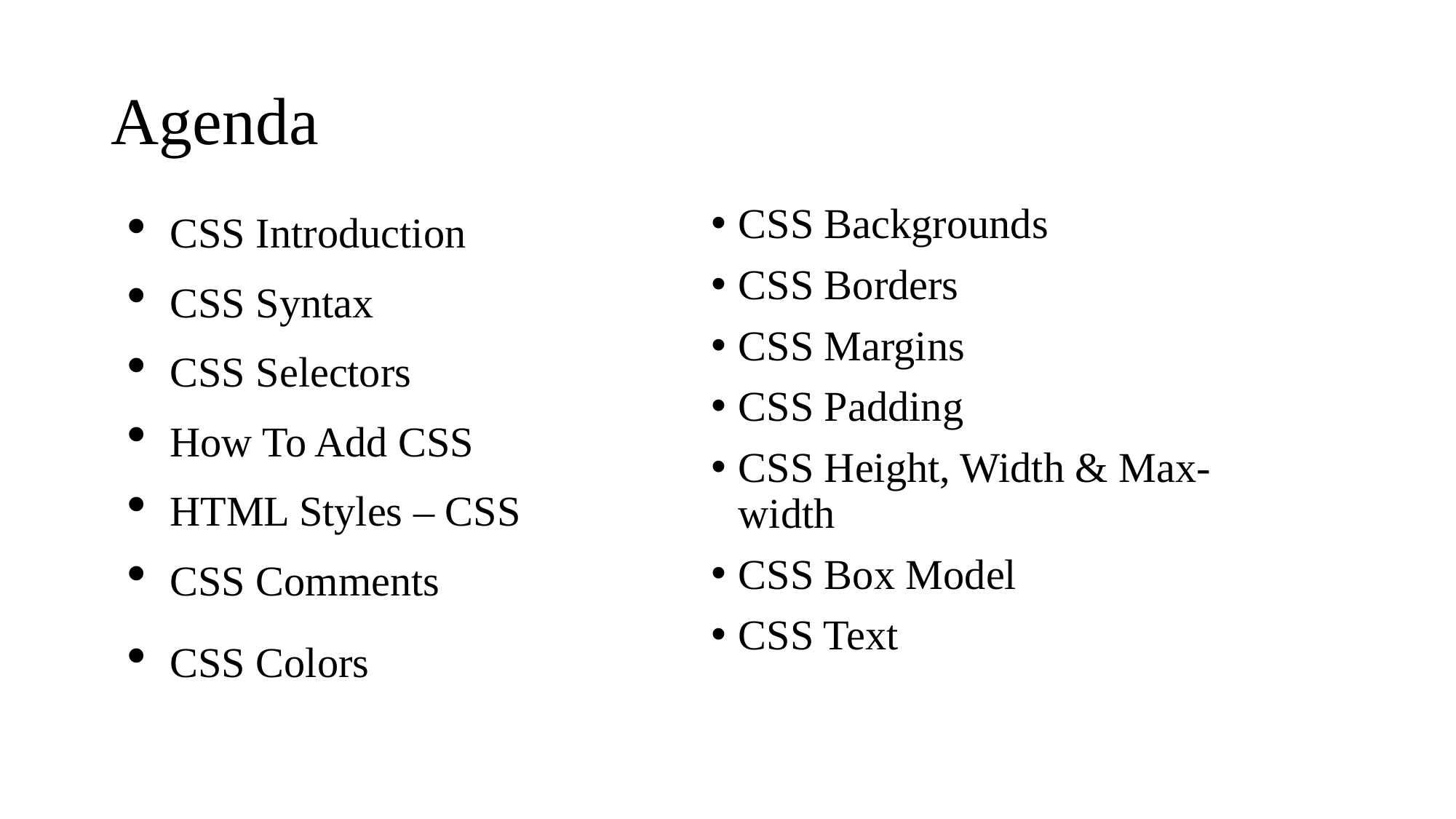

# Agenda
CSS Backgrounds
CSS Borders
CSS Margins
CSS Padding
CSS Height, Width & Max-width
CSS Box Model
CSS Text
CSS Introduction
CSS Syntax
CSS Selectors
How To Add CSS
HTML Styles – CSS
CSS Comments
CSS Colors